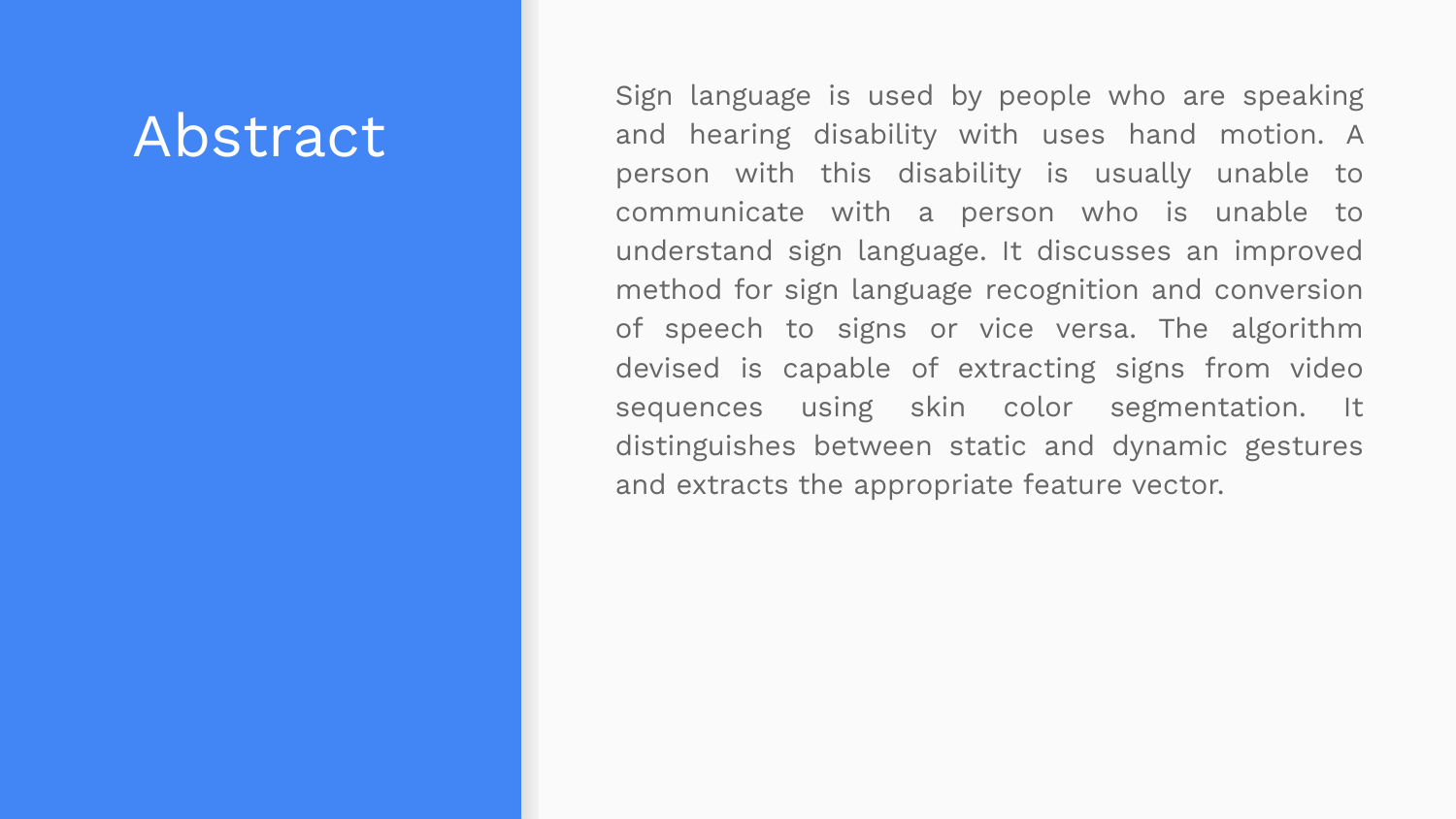

# Abstract
Sign language is used by people who are speaking and hearing disability with uses hand motion. A person with this disability is usually unable to communicate with a person who is unable to understand sign language. It discusses an improved method for sign language recognition and conversion of speech to signs or vice versa. The algorithm devised is capable of extracting signs from video sequences using skin color segmentation. It distinguishes between static and dynamic gestures and extracts the appropriate feature vector.